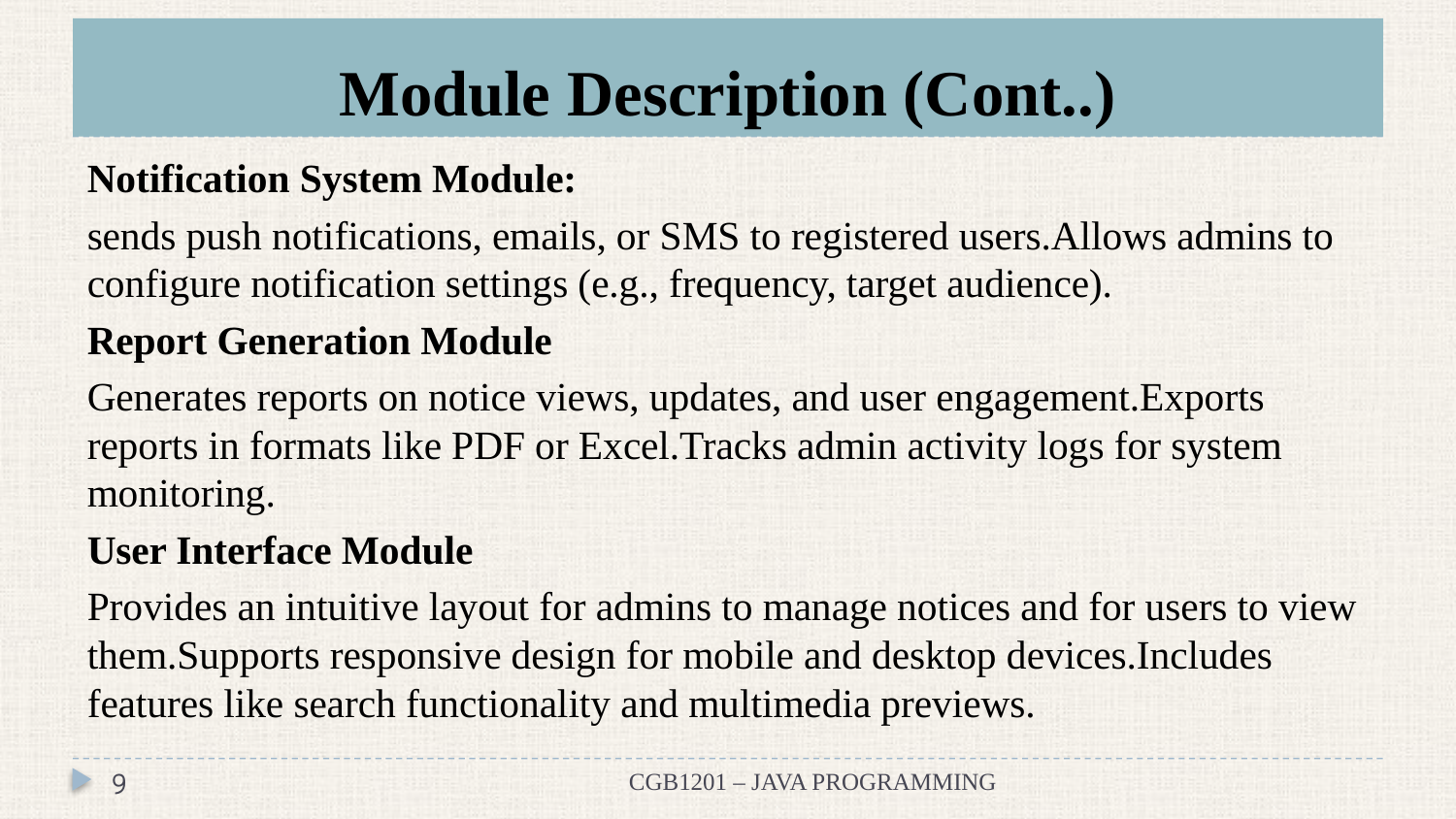

# Module Description (Cont..)
Notification System Module:
sends push notifications, emails, or SMS to registered users.Allows admins to configure notification settings (e.g., frequency, target audience).
Report Generation Module
Generates reports on notice views, updates, and user engagement.Exports reports in formats like PDF or Excel.Tracks admin activity logs for system monitoring.
User Interface Module
Provides an intuitive layout for admins to manage notices and for users to view them.Supports responsive design for mobile and desktop devices.Includes features like search functionality and multimedia previews.

9
CGB1201 – JAVA PROGRAMMING